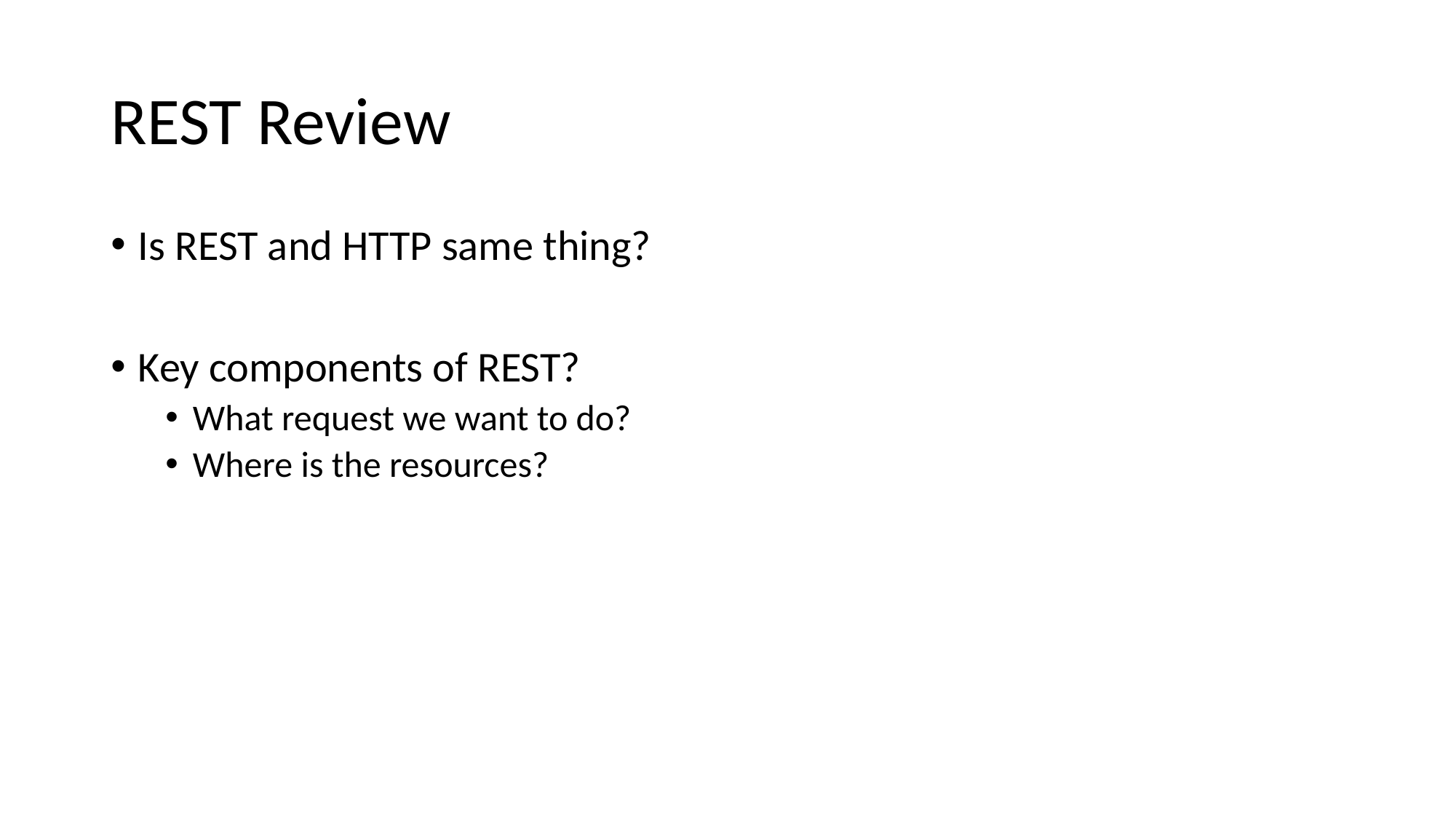

# REST Review
Is REST and HTTP same thing?

Key components of REST?
What request we want to do?
Where is the resources?